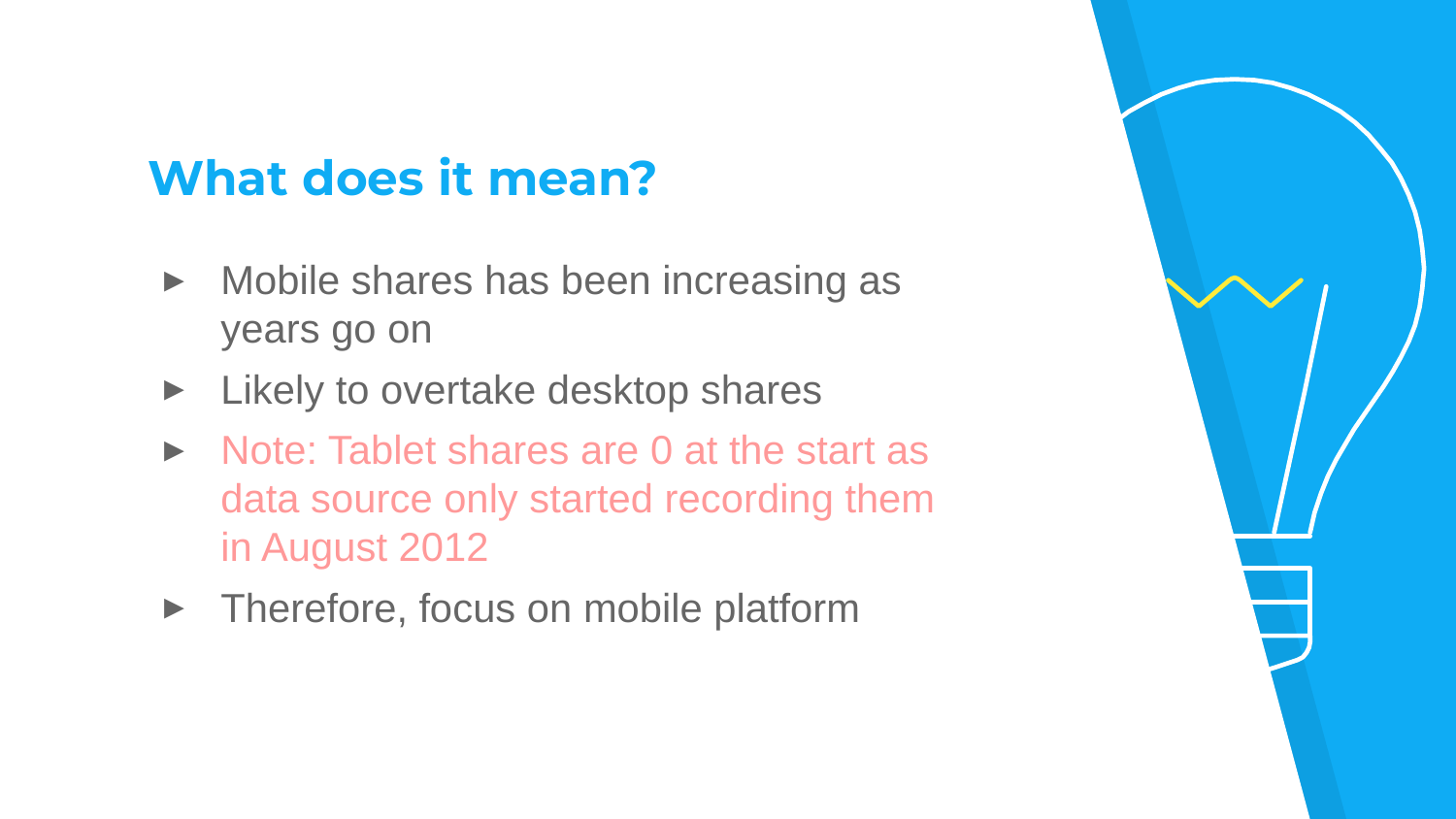

# What does it mean?
Mobile shares has been increasing as years go on
Likely to overtake desktop shares
Note: Tablet shares are 0 at the start as data source only started recording them in August 2012
Therefore, focus on mobile platform